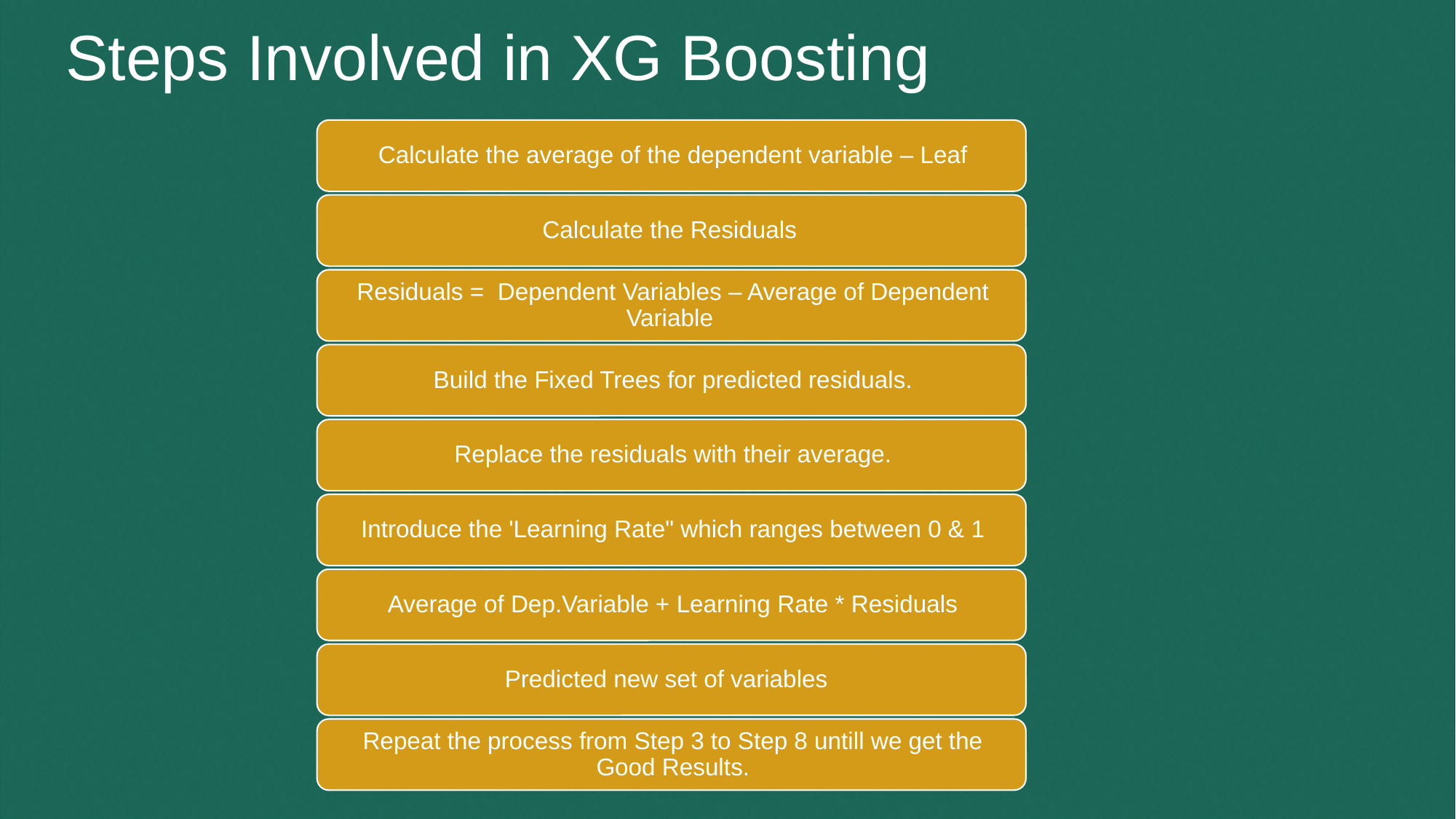

# Steps Involved in XG Boosting
Calculate the average of the dependent variable – Leaf
Calculate the Residuals
Residuals =  Dependent Variables – Average of Dependent Variable
Build the Fixed Trees for predicted residuals.
Replace the residuals with their average.
Introduce the 'Learning Rate" which ranges between 0 & 1
Average of Dep.Variable + Learning Rate * Residuals
Predicted new set of variables
Repeat the process from Step 3 to Step 8 untill we get the Good Results.